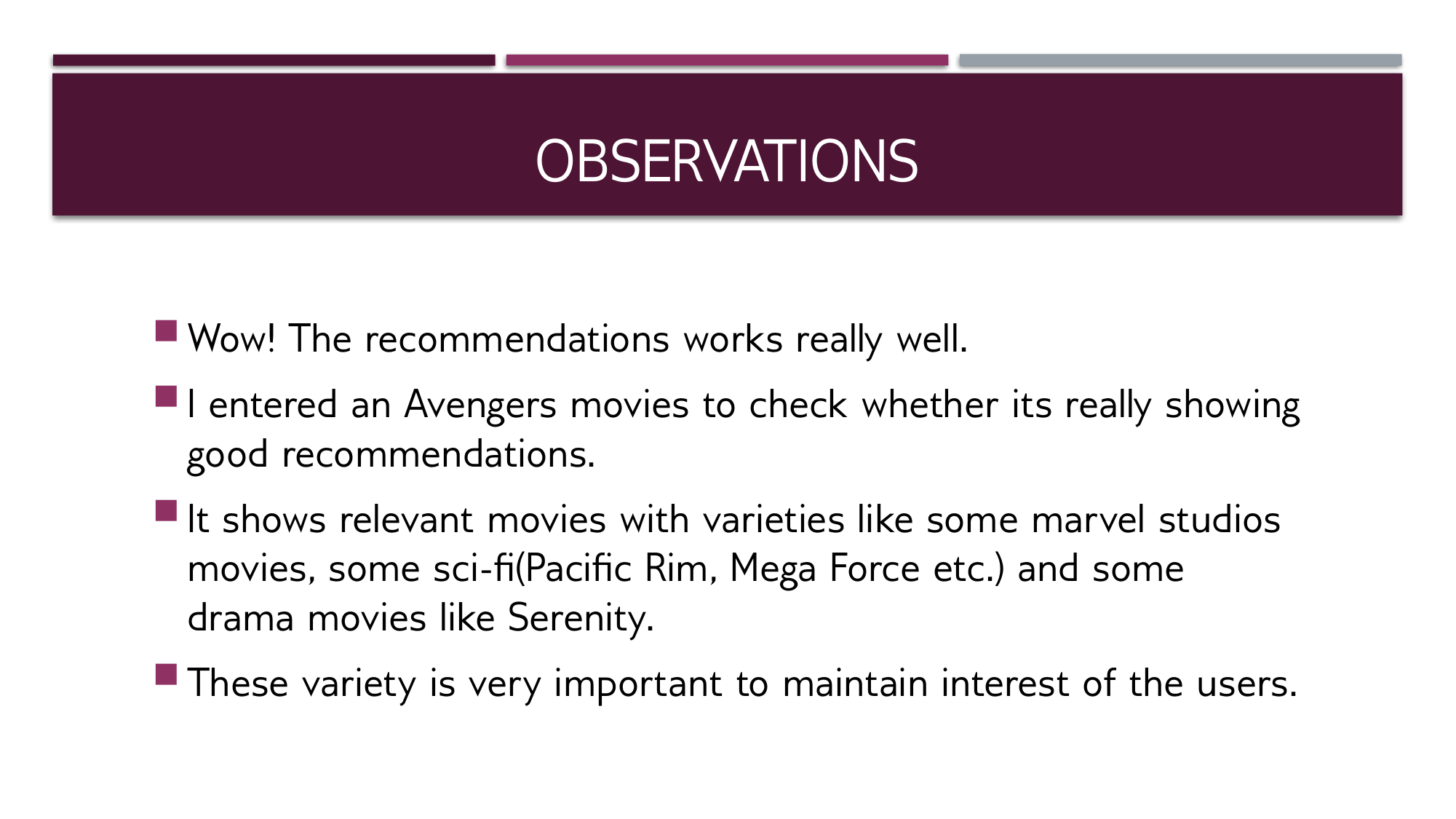

# OBSERVATIONS
Wow! The recommendations works really well.
I entered an Avengers movies to check whether its really showing good recommendations.
It shows relevant movies with varieties like some marvel studios movies, some sci-fi(Pacific Rim, Mega Force etc.) and some drama movies like Serenity.
These variety is very important to maintain interest of the users.